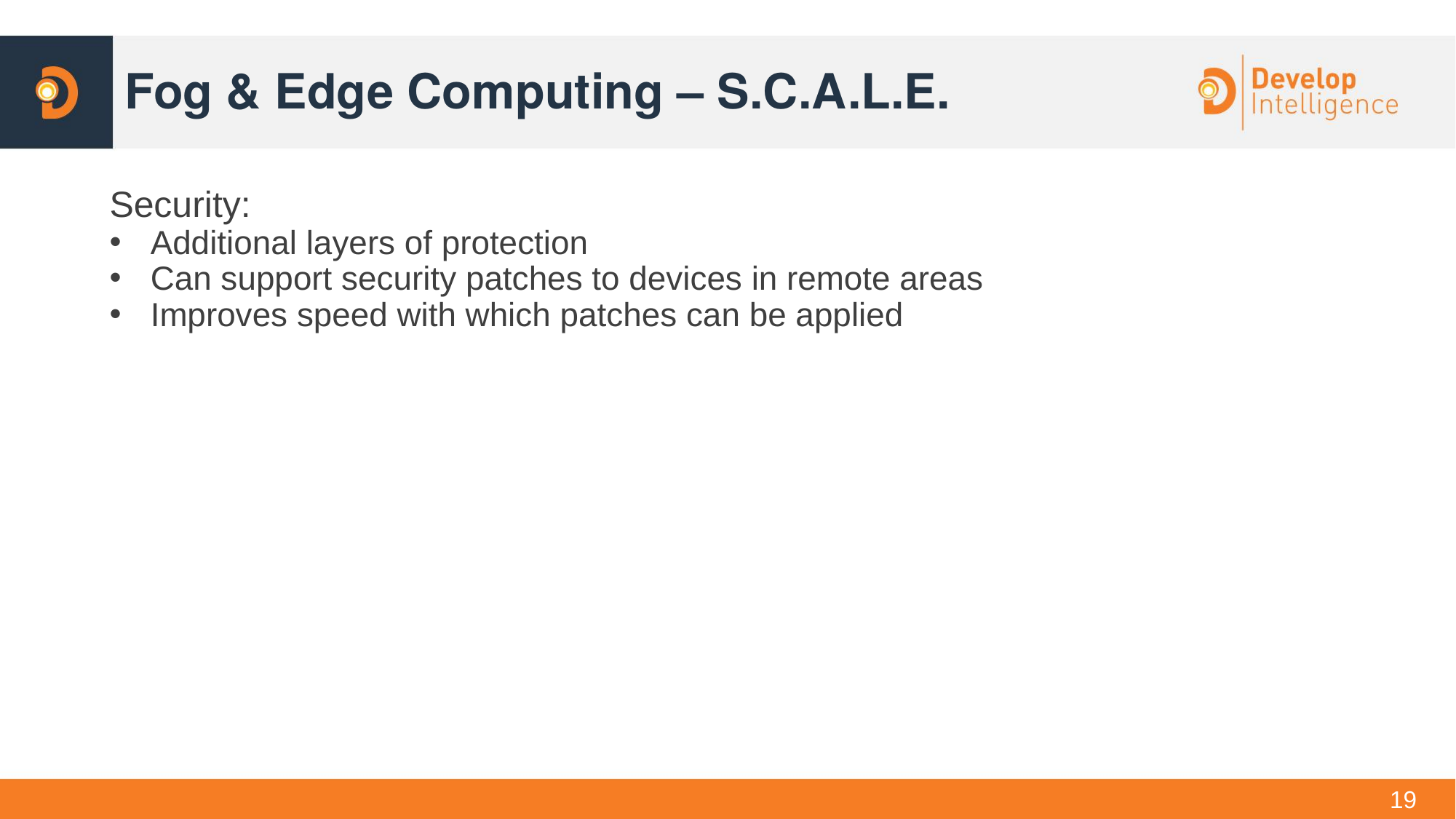

# Fog & Edge Computing – S.C.A.L.E.
Security:
Additional layers of protection
Can support security patches to devices in remote areas
Improves speed with which patches can be applied
19